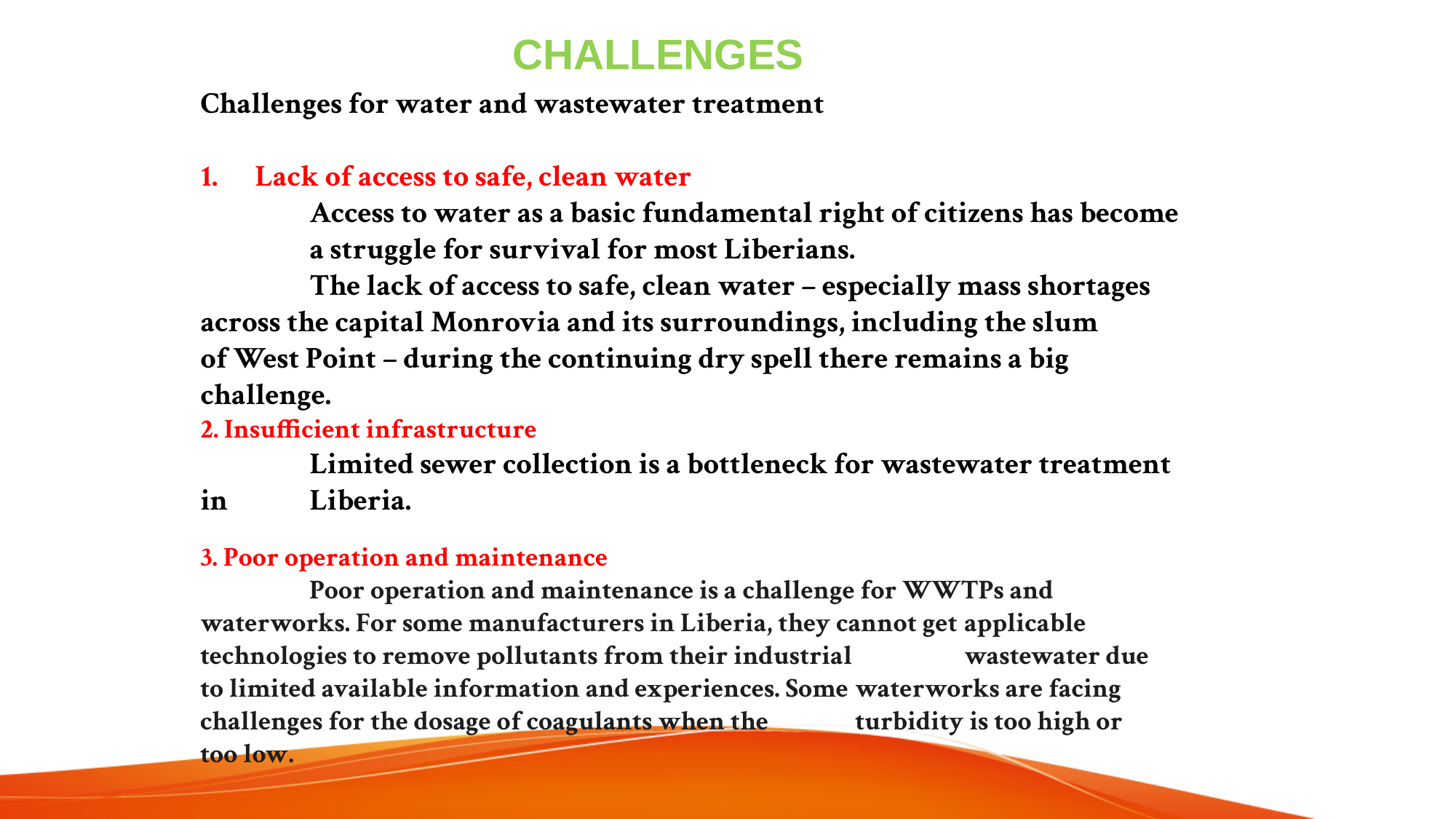

CHALLENGES
Challenges for water and wastewater treatment

Lack of access to safe, clean water
	Access to water as a basic fundamental right of citizens has become 	a struggle for survival for most Liberians.
	The lack of access to safe, clean water – especially mass shortages 	across the capital Monrovia and its surroundings, including the slum 	of West Point – during the continuing dry spell there remains a big 	challenge.
2. Insufficient infrastructure
	Limited sewer collection is a bottleneck for wastewater treatment in 	Liberia.
3. Poor operation and maintenance
	Poor operation and maintenance is a challenge for WWTPs and 	waterworks. For some manufacturers in Liberia, they cannot get 	applicable technologies to remove pollutants from their industrial 	wastewater due to limited available information and experiences. Some 	waterworks are facing challenges for the dosage of coagulants when the 	turbidity is too high or too low.